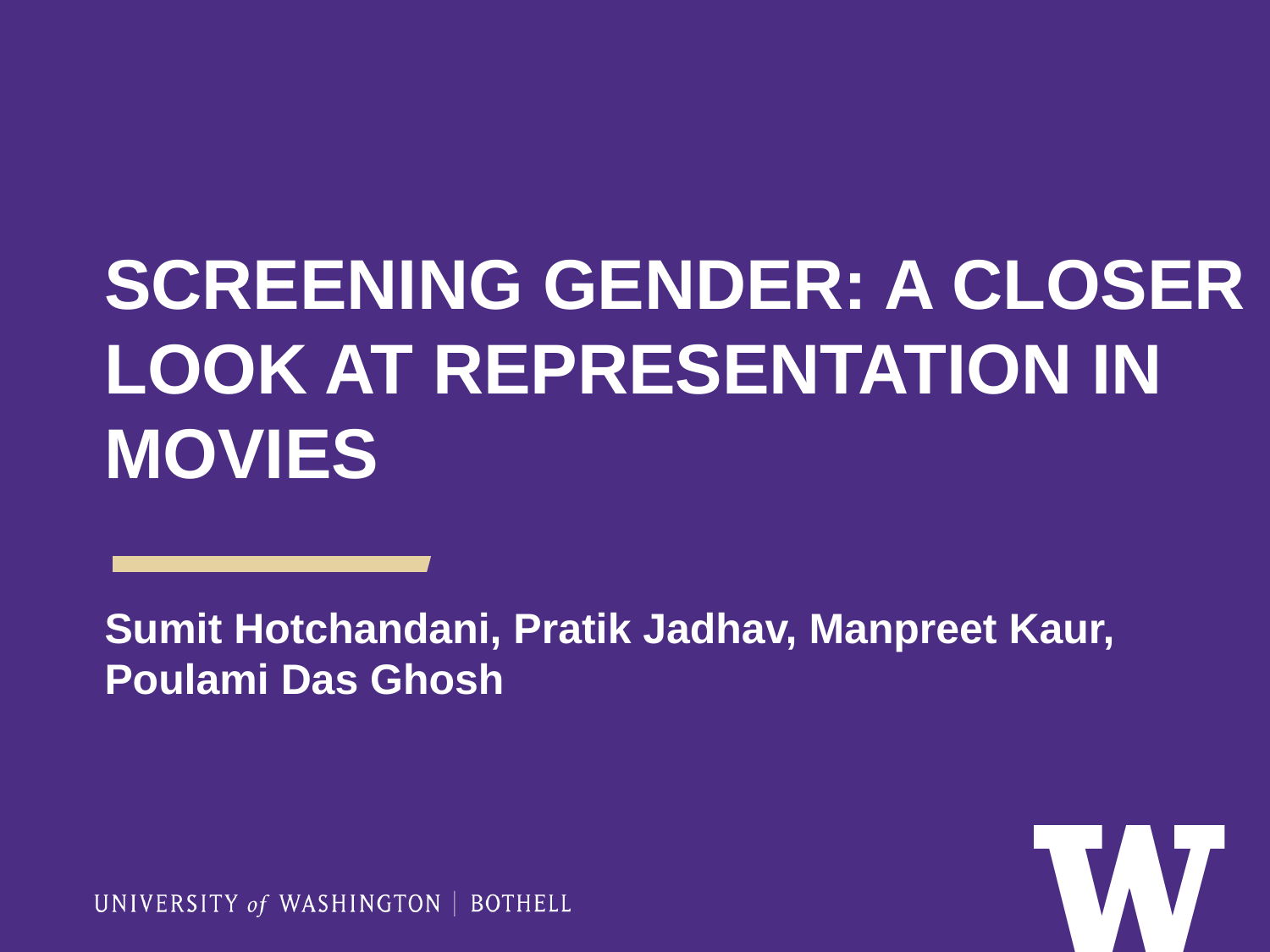

# SCREENING GENDER: A CLOSER LOOK AT REPRESENTATION IN MOVIES

Sumit Hotchandani, Pratik Jadhav, Manpreet Kaur, Poulami Das Ghosh